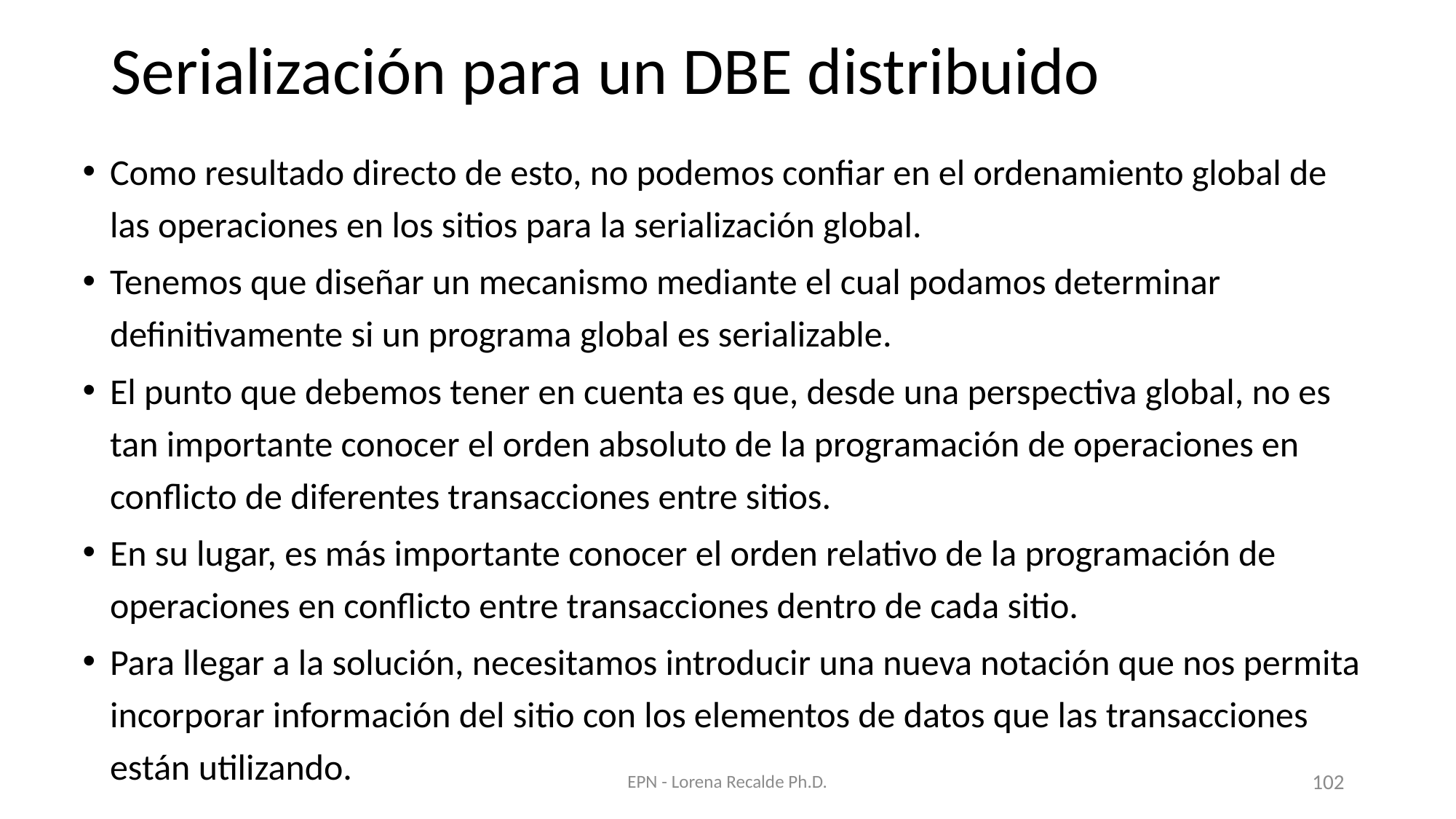

# Serialización para un DBE distribuido
Como resultado directo de esto, no podemos confiar en el ordenamiento global de las operaciones en los sitios para la serialización global.
Tenemos que diseñar un mecanismo mediante el cual podamos determinar definitivamente si un programa global es serializable.
El punto que debemos tener en cuenta es que, desde una perspectiva global, no es tan importante conocer el orden absoluto de la programación de operaciones en conflicto de diferentes transacciones entre sitios.
En su lugar, es más importante conocer el orden relativo de la programación de operaciones en conflicto entre transacciones dentro de cada sitio.
Para llegar a la solución, necesitamos introducir una nueva notación que nos permita incorporar información del sitio con los elementos de datos que las transacciones están utilizando.
EPN - Lorena Recalde Ph.D.
102